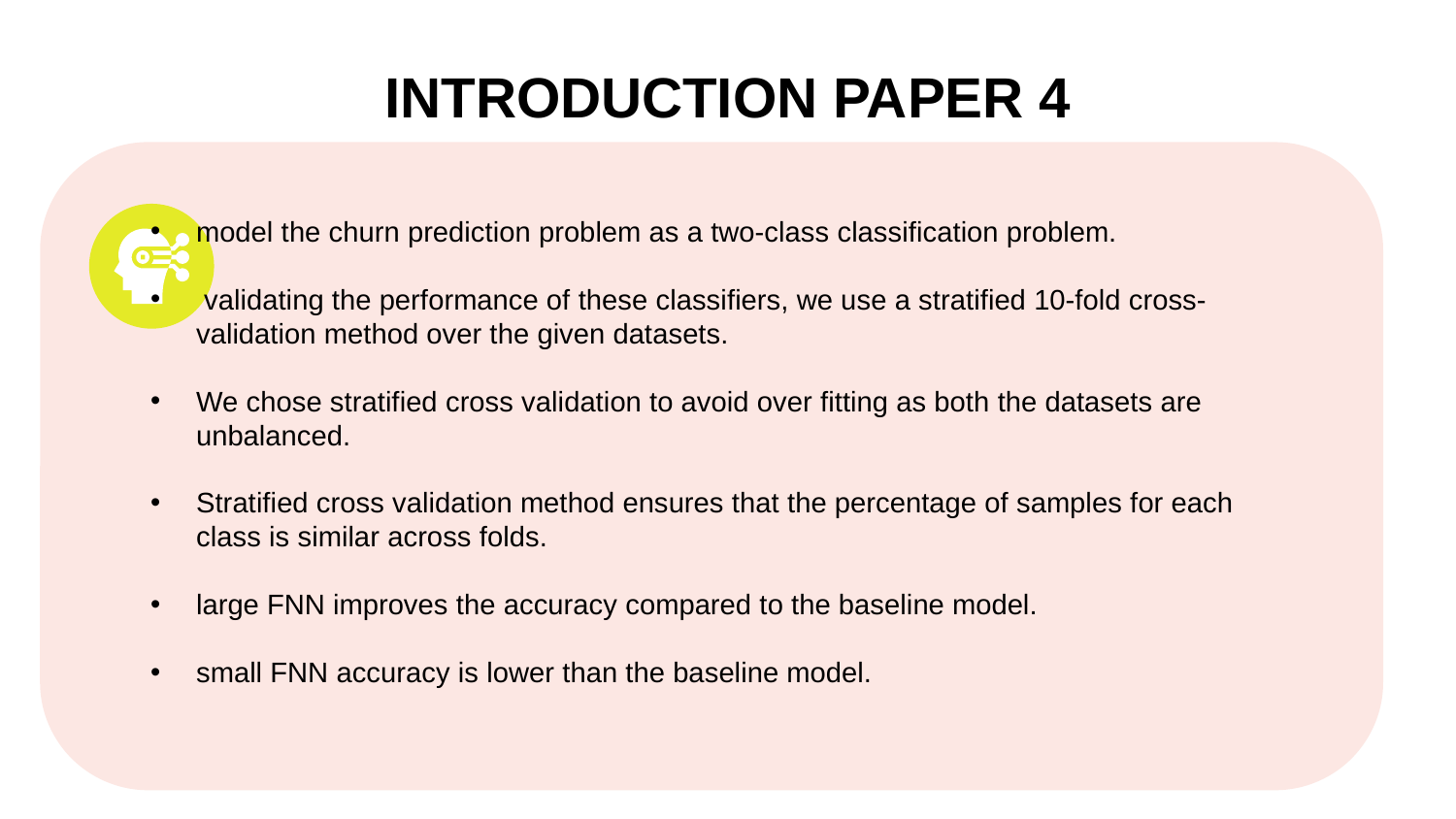

# INTRODUCTION PAPER 4

model the churn prediction problem as a two-class classification problem.

 validating the performance of these classifiers, we use a stratified 10-fold cross-validation method over the given datasets.

We chose stratified cross validation to avoid over fitting as both the datasets are unbalanced.

Stratified cross validation method ensures that the percentage of samples for each class is similar across folds.

large FNN improves the accuracy compared to the baseline model.

small FNN accuracy is lower than the baseline model.